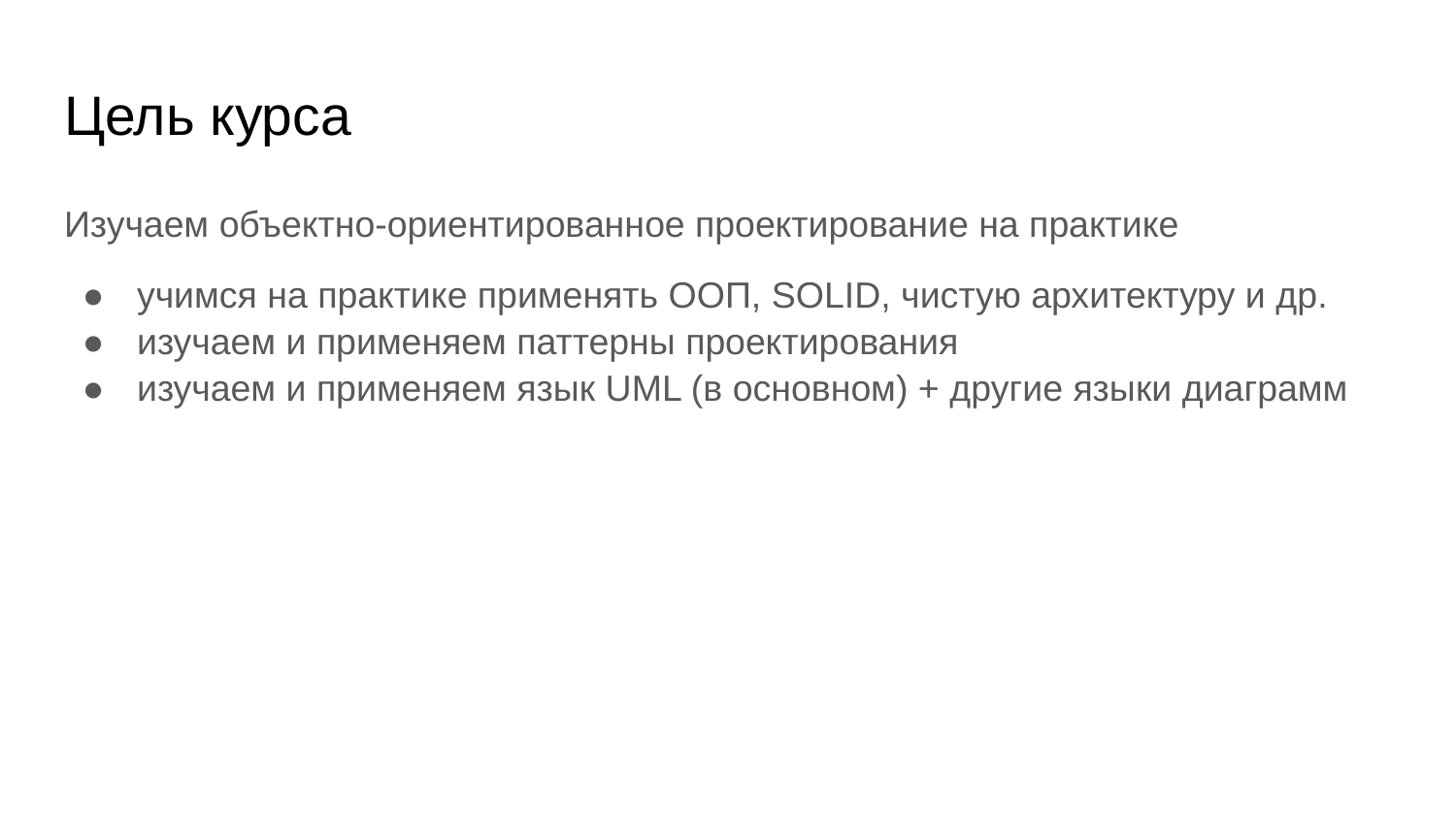

# Цель курса
Изучаем объектно-ориентированное проектирование на практике
учимся на практике применять ООП, SOLID, чистую архитектуру и др.
изучаем и применяем паттерны проектирования
изучаем и применяем язык UML (в основном) + другие языки диаграмм